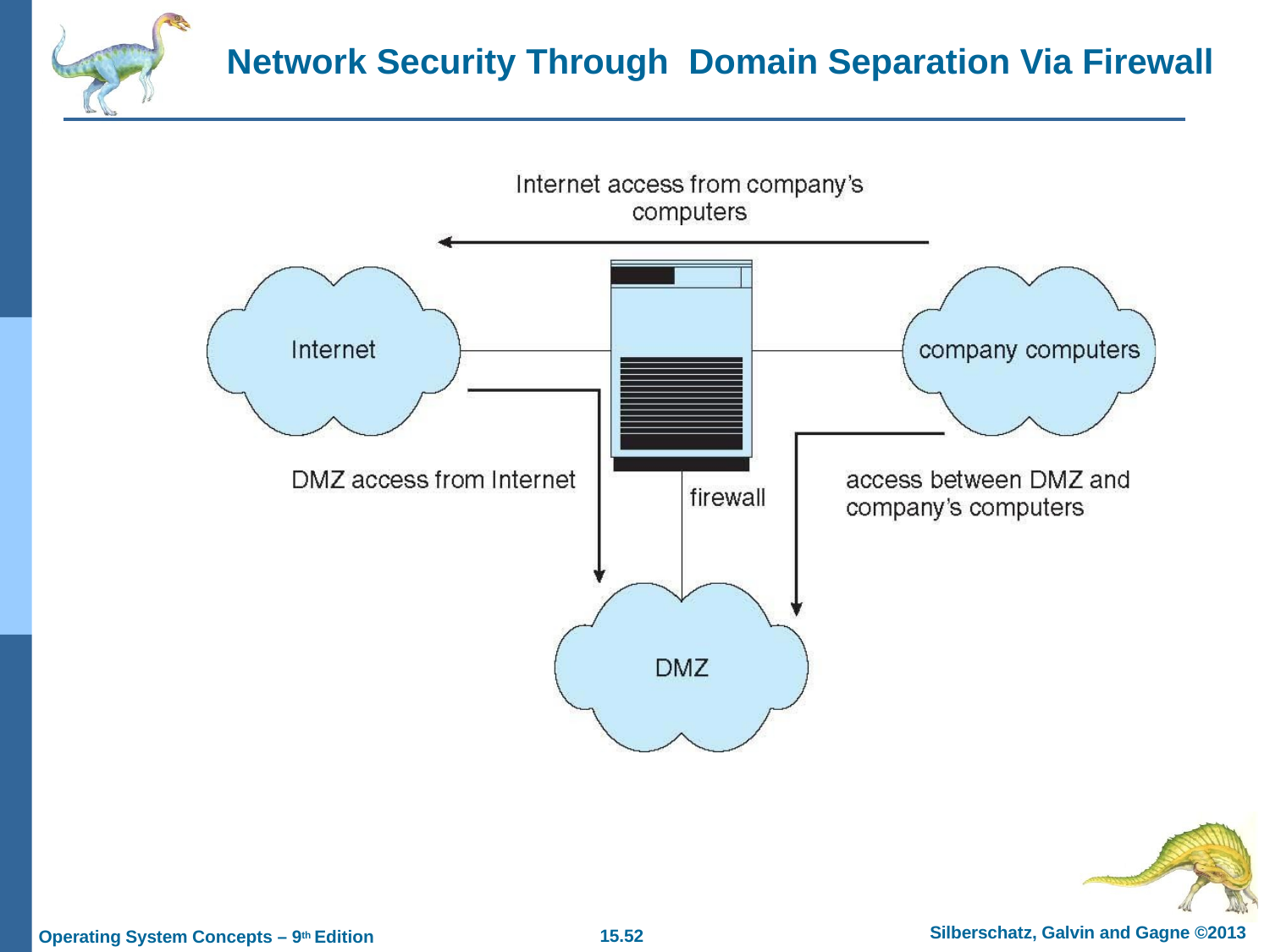

# Network Security Through	Domain Separation Via Firewall

Silberschatz, Galvin and Gagne ©2013
15.52
Operating System Concepts – 9th Edition